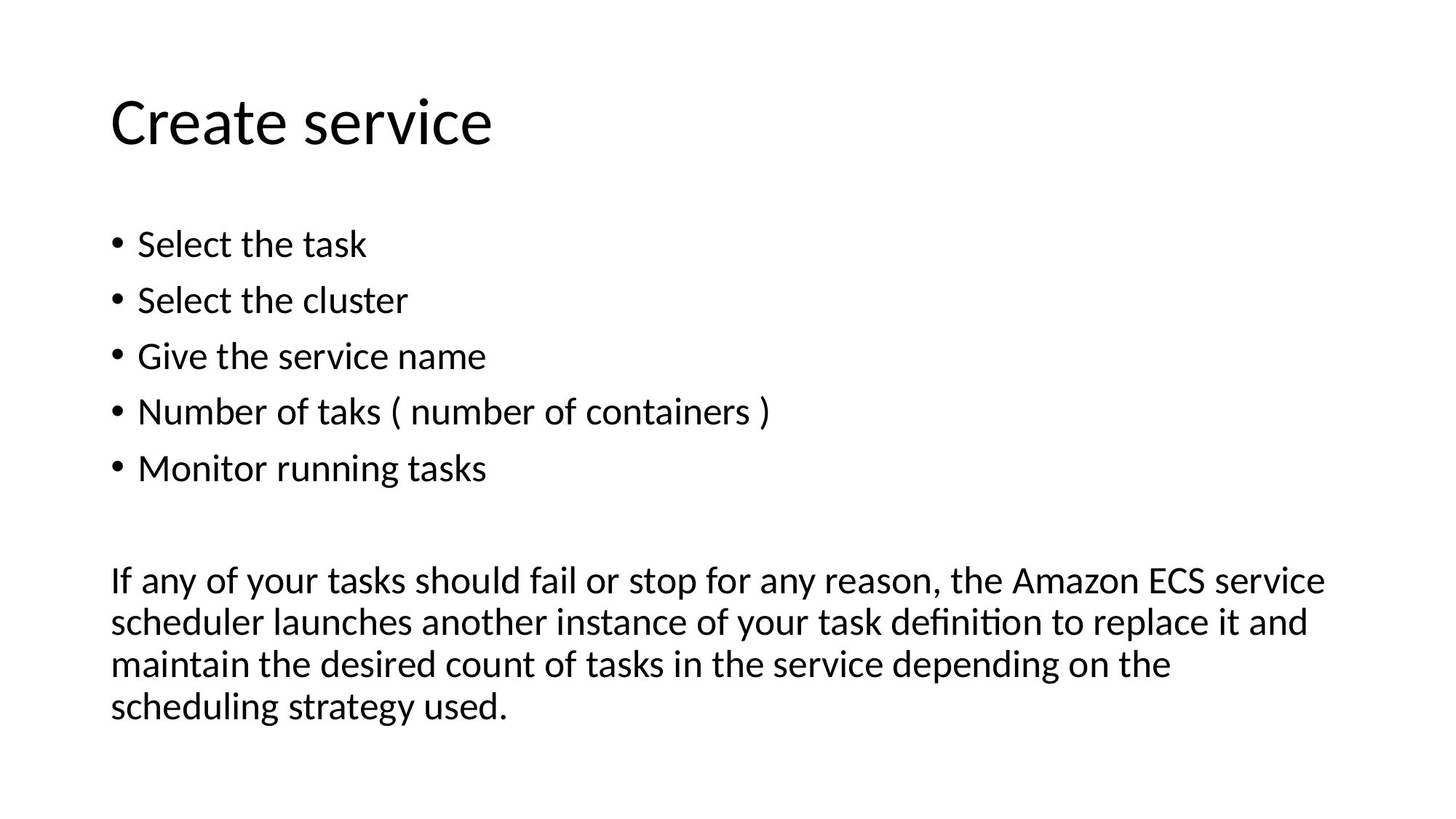

# Create service
Select the task
Select the cluster
Give the service name
Number of taks ( number of containers )
Monitor running tasks

If any of your tasks should fail or stop for any reason, the Amazon ECS service scheduler launches another instance of your task definition to replace it and maintain the desired count of tasks in the service depending on the scheduling strategy used.